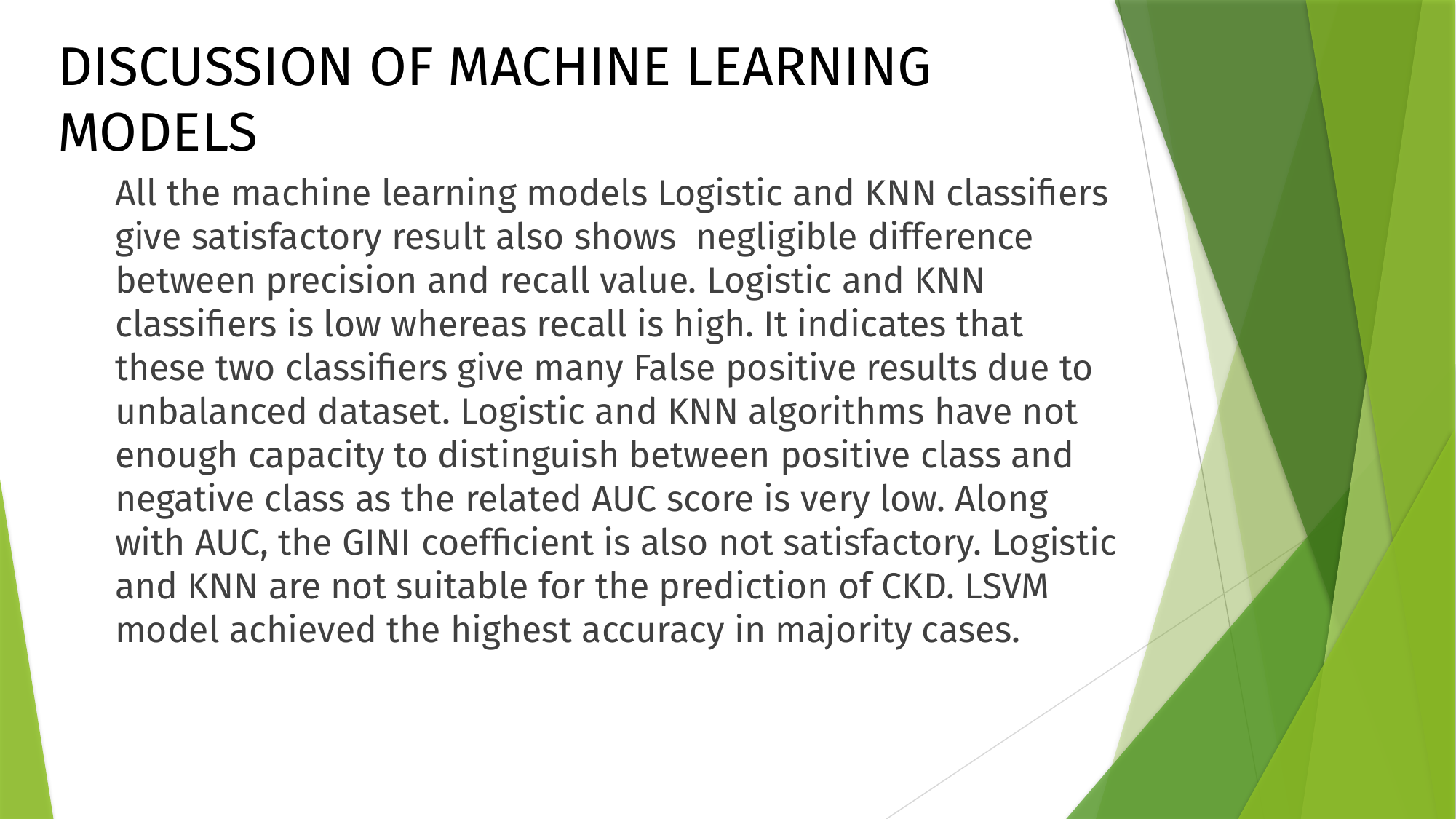

# DISCUSSION OF MACHINE LEARNING MODELS
All the machine learning models Logistic and KNN classifiers give satisfactory result also shows  negligible difference between precision and recall value. Logistic and KNN classifiers is low whereas recall is high. It indicates that these two classifiers give many False positive results due to unbalanced dataset. Logistic and KNN algorithms have not enough capacity to distinguish between positive class and negative class as the related AUC score is very low. Along with AUC, the GINI coefficient is also not satisfactory. Logistic and KNN are not suitable for the prediction of CKD. LSVM model achieved the highest accuracy in majority cases.